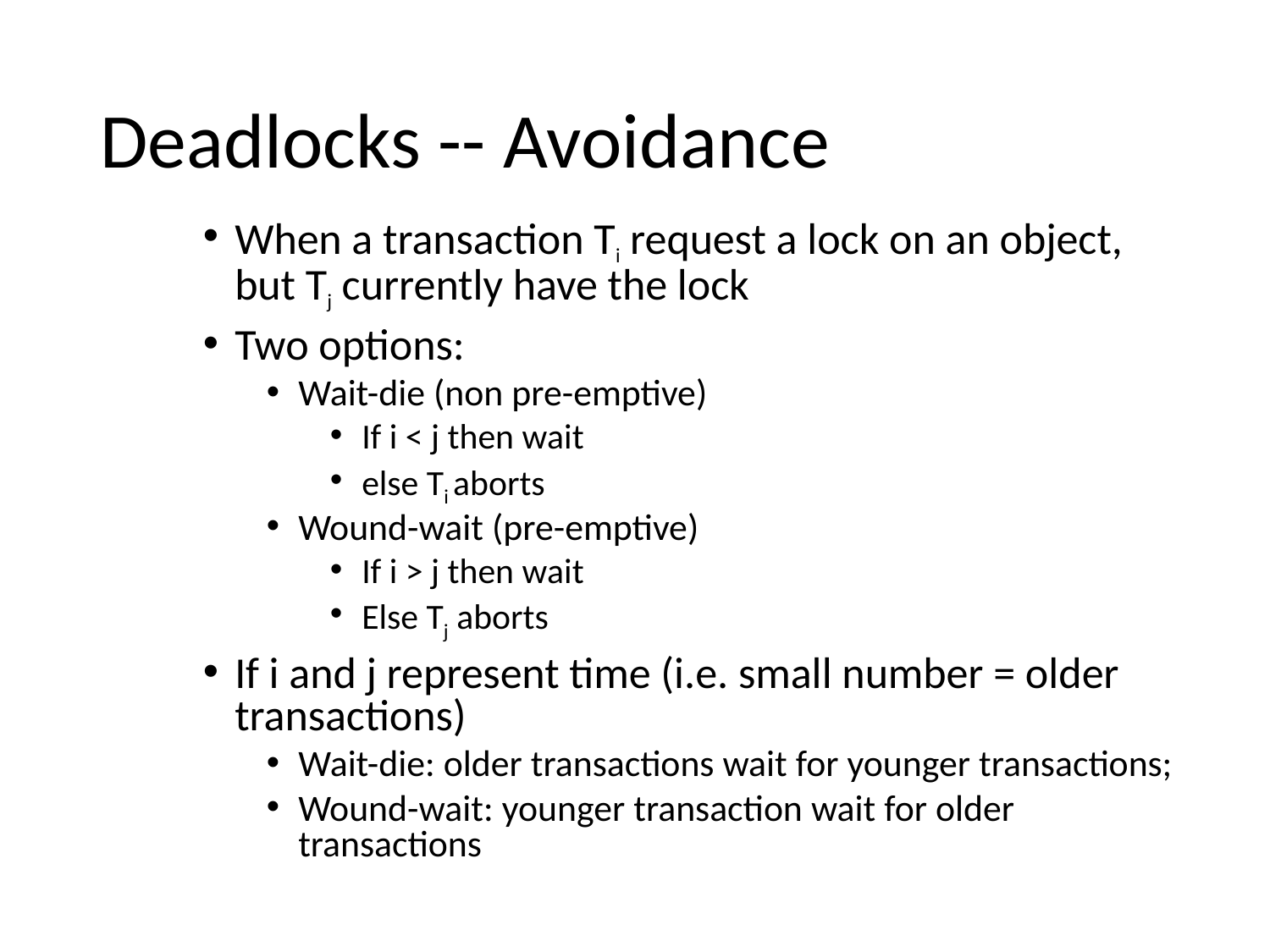

# Deadlocks -- Avoidance
When a transaction Ti request a lock on an object, but Tj currently have the lock
Two options:
Wait-die (non pre-emptive)
If i < j then wait
else Ti aborts
Wound-wait (pre-emptive)
If i > j then wait
Else Tj aborts
If i and j represent time (i.e. small number = older transactions)
Wait-die: older transactions wait for younger transactions;
Wound-wait: younger transaction wait for older transactions